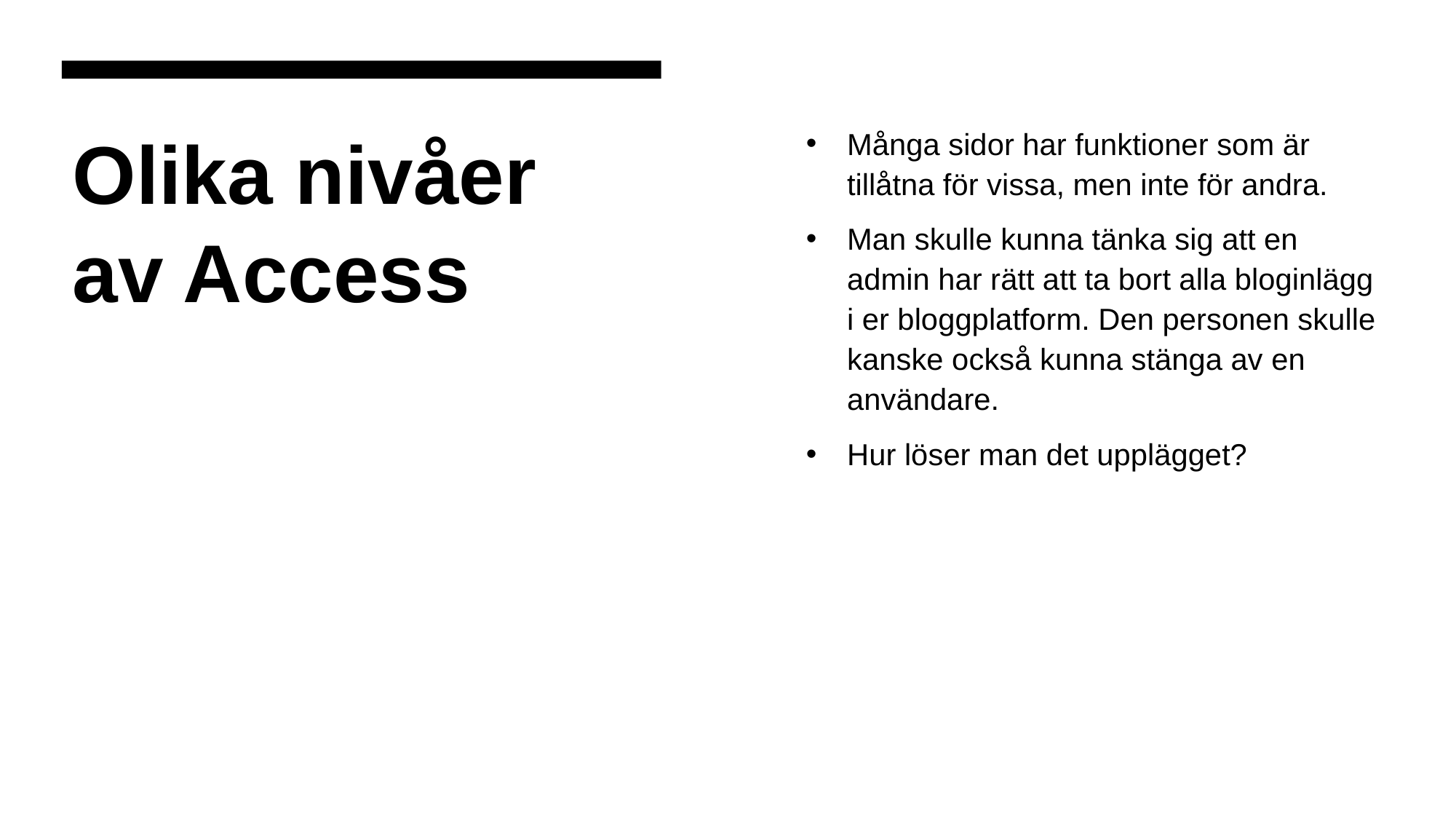

Många sidor har funktioner som är tillåtna för vissa, men inte för andra.
Man skulle kunna tänka sig att en admin har rätt att ta bort alla bloginlägg i er bloggplatform. Den personen skulle kanske också kunna stänga av en användare.
Hur löser man det upplägget?
# Olika nivåer av Access